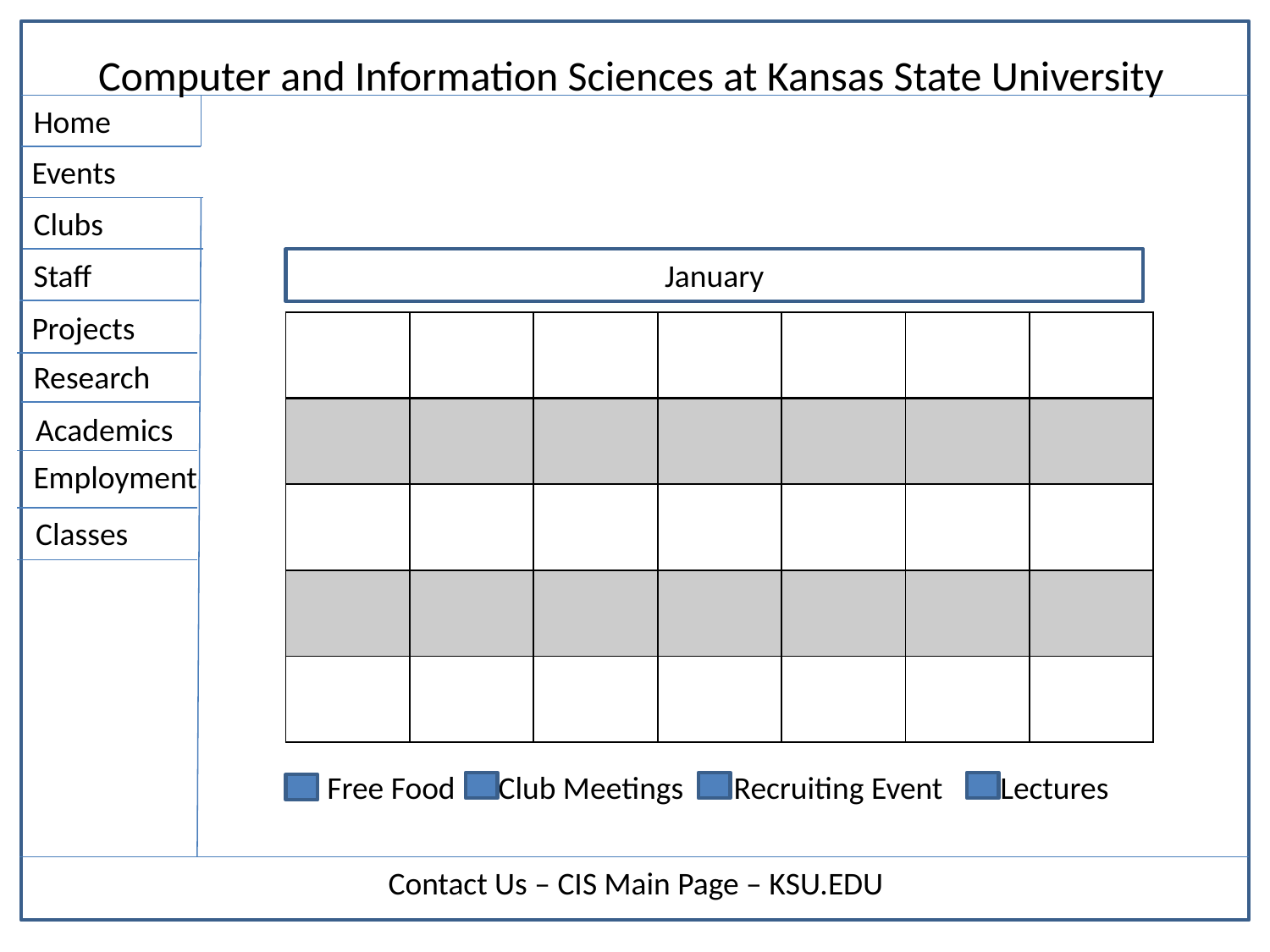

Computer and Information Sciences at Kansas State University
Home
Events
Clubs
Staff

January
Projects
|  |  |  |  |  |  |  |
| --- | --- | --- | --- | --- | --- | --- |
|  |  |  |  |  |  |  |
|  |  |  |  |  |  |  |
|  |  |  |  |  |  |  |
|  |  |  |  |  |  |  |
Research
Academics
Employment
Classes
    Free Food      Club Meetings       Recruiting Event        Lectures

Contact Us – CIS Main Page – KSU.EDU